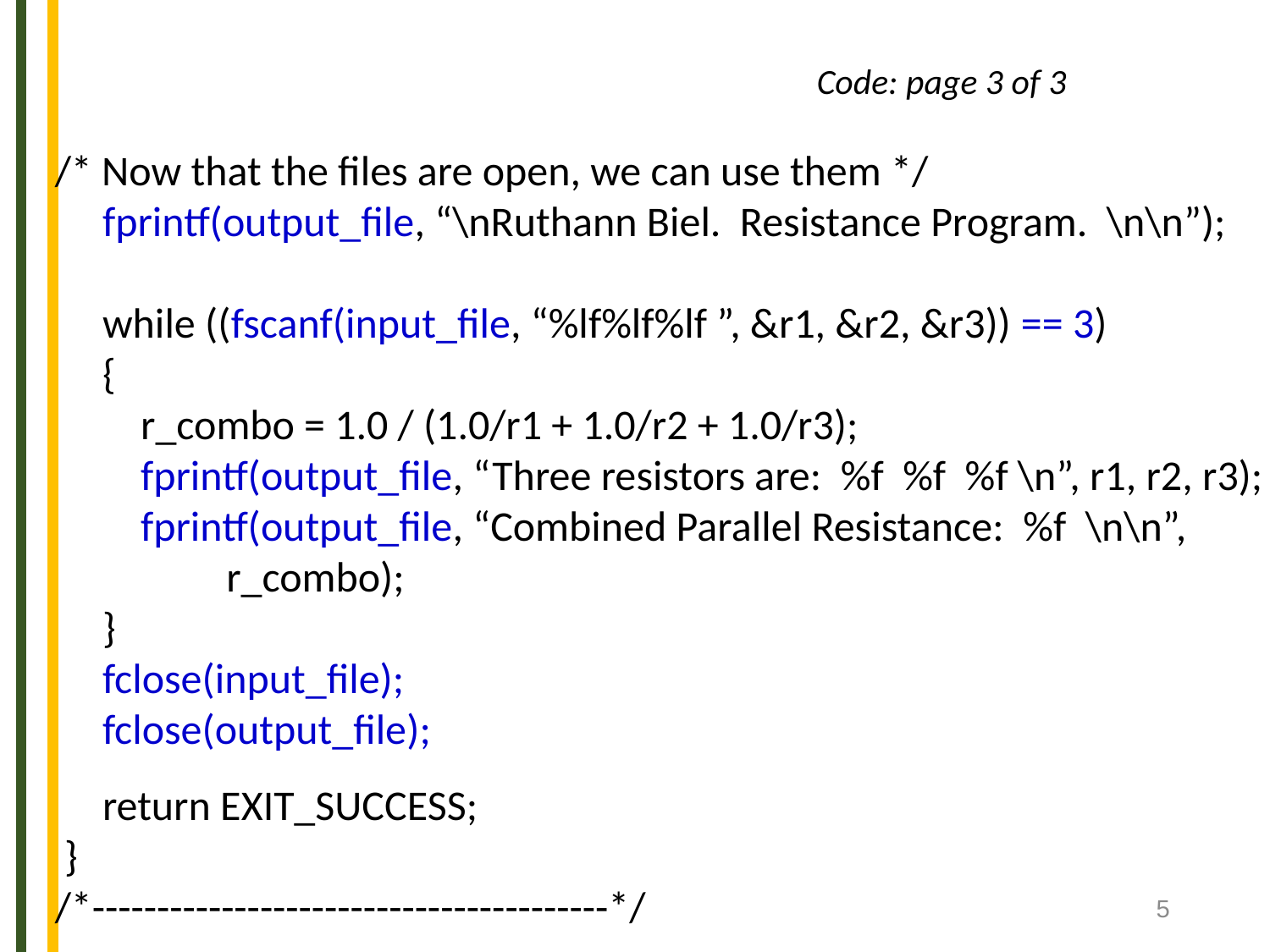

Code: page 3 of 3

/* Now that the files are open, we can use them */
     fprintf(output_file, “\nRuthann Biel.  Resistance Program.  \n\n”);

     while ((fscanf(input_file, “%lf%lf%lf ”, &r1, &r2, &r3)) == 3)
     {
         r_combo = 1.0 / (1.0/r1 + 1.0/r2 + 1.0/r3);
         fprintf(output_file, “Three resistors are:  %f  %f  %f \n”, r1, r2, r3);
         fprintf(output_file, “Combined Parallel Resistance:  %f  \n\n”,
                  r_combo);
     }
     fclose(input_file);
     fclose(output_file);

     return EXIT_SUCCESS;
 }
/*----------------------------------------*/

5